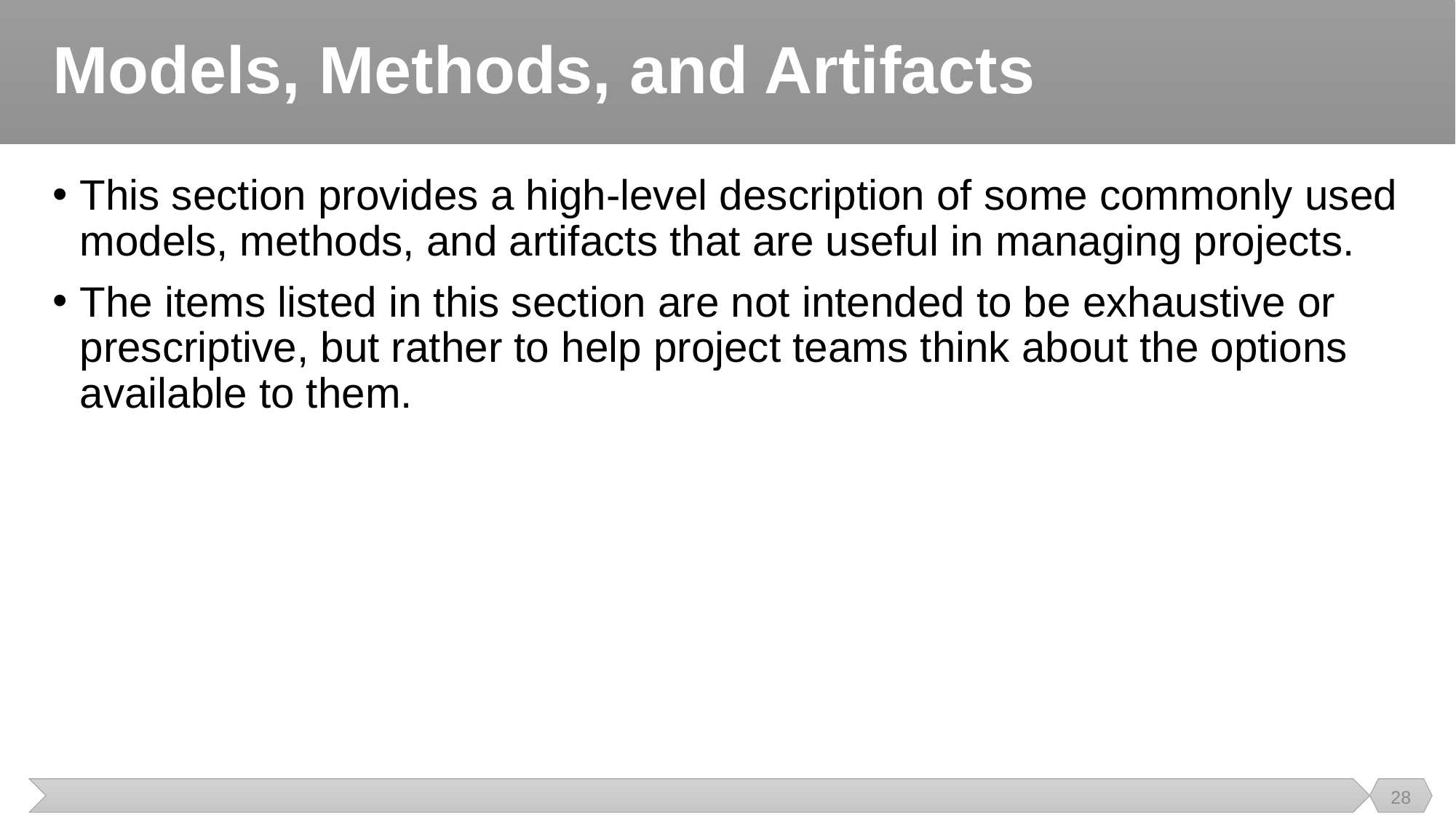

# Models, Methods, and Artifacts
This section provides a high-level description of some commonly used models, methods, and artifacts that are useful in managing projects.
The items listed in this section are not intended to be exhaustive or prescriptive, but rather to help project teams think about the options available to them.
28